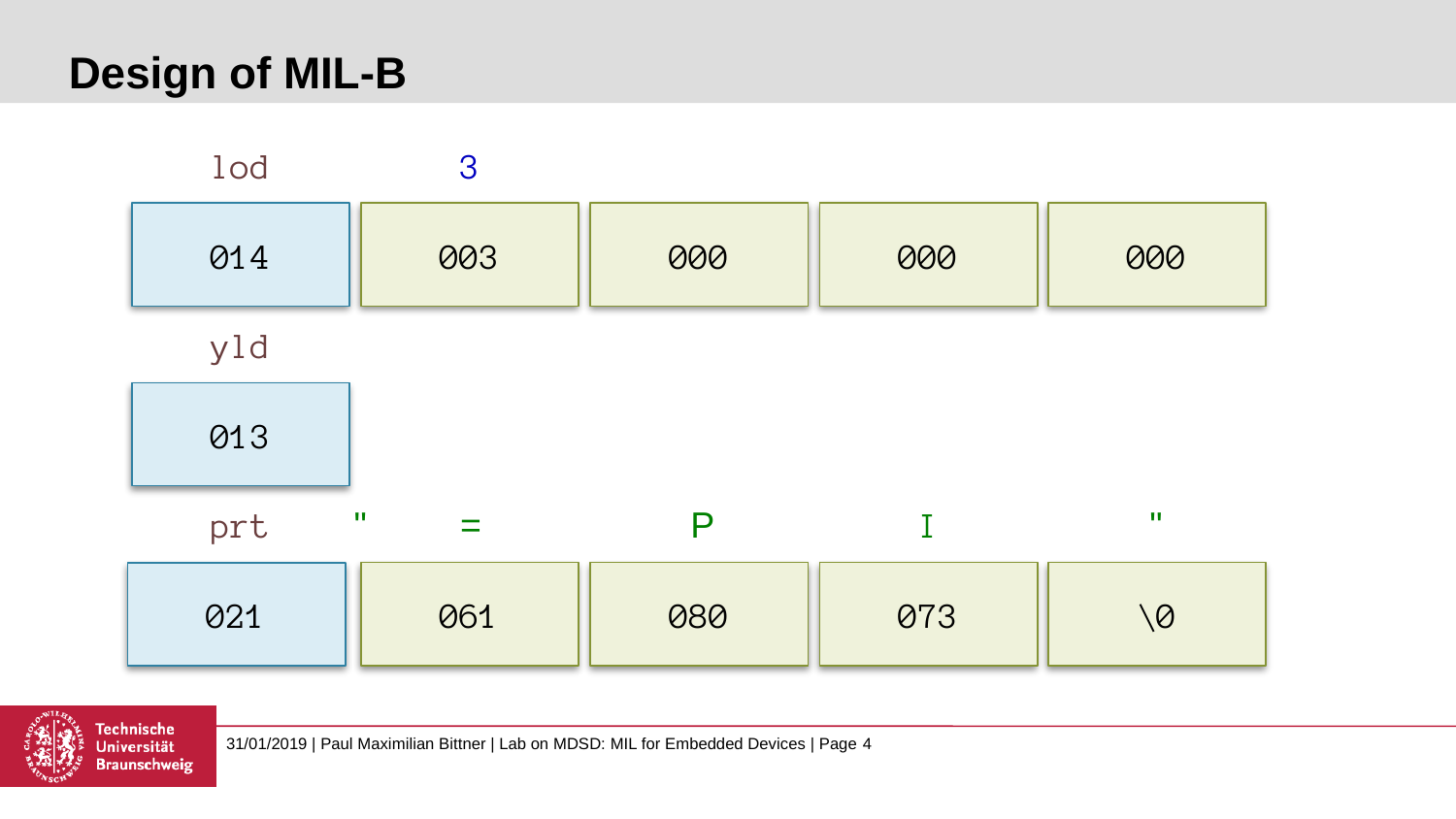

# Design of MIL-B
lod
3
014
003
000
000
000
yld
013
prt
"
=
P
I
"
061
080
073
\0
021